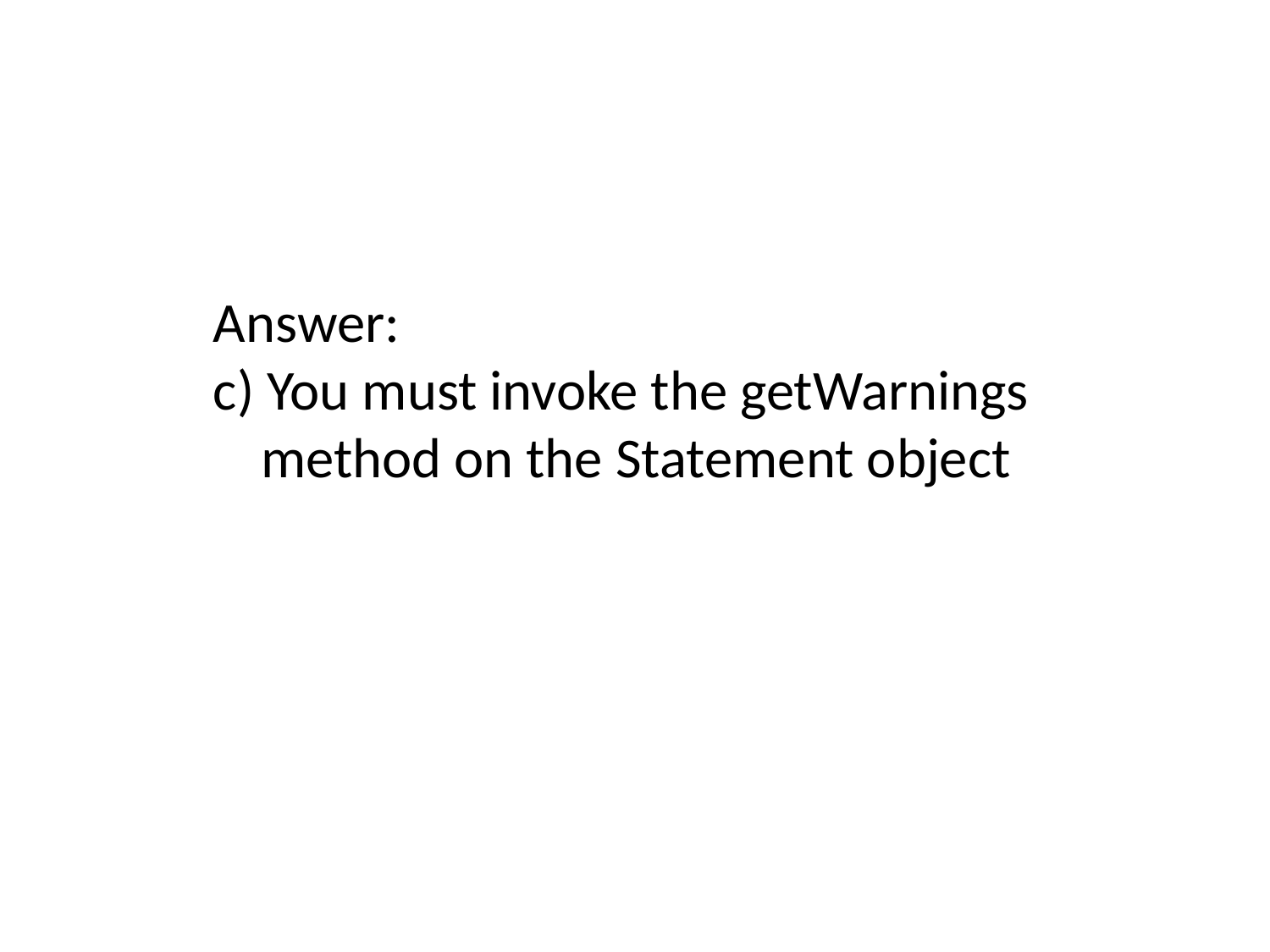

#
Answer:
c) You must invoke the getWarnings method on the Statement object